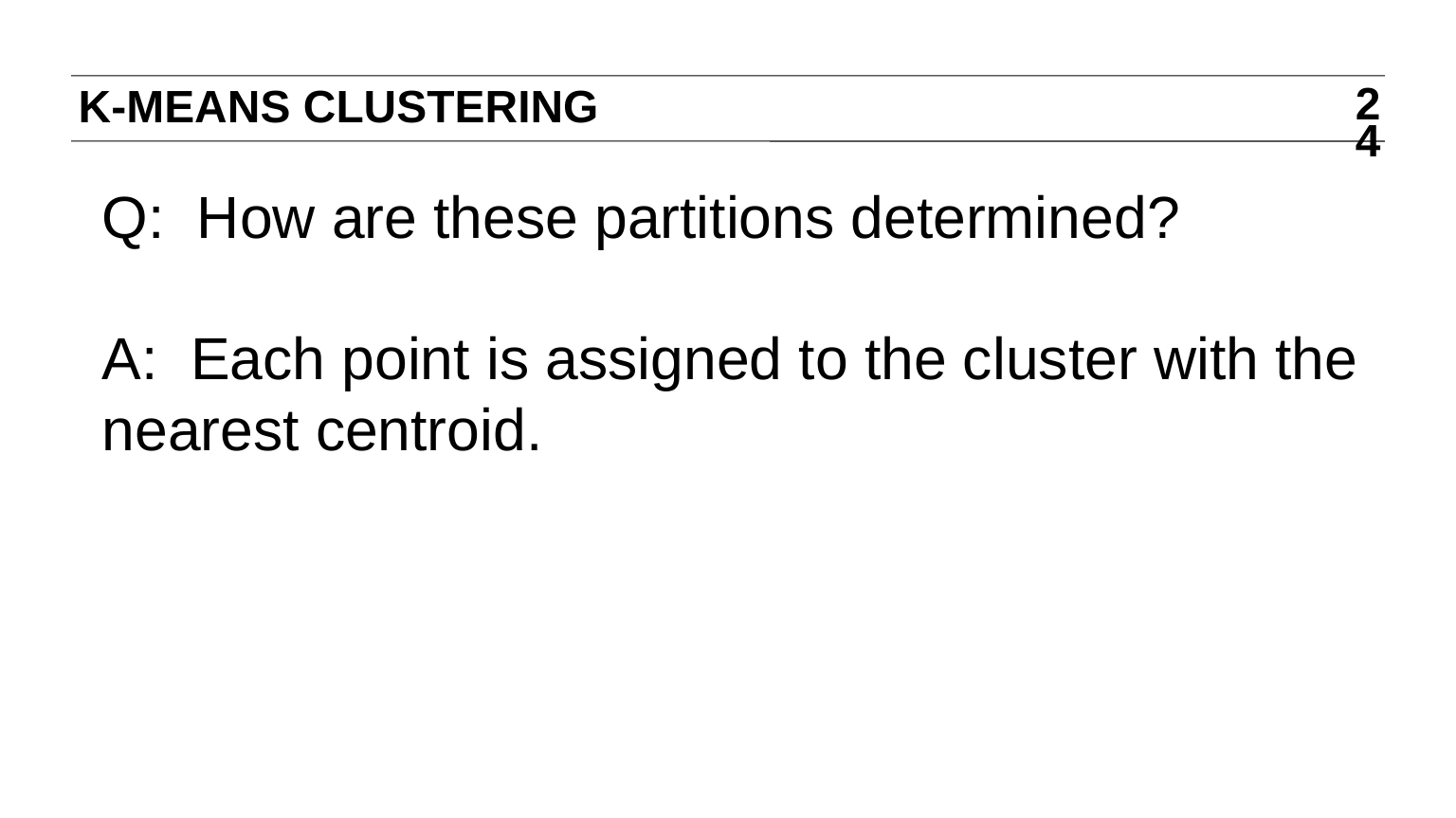

K-means clustering
24
Q:  How are these partitions determined?

A:  Each point is assigned to the cluster with the nearest centroid.